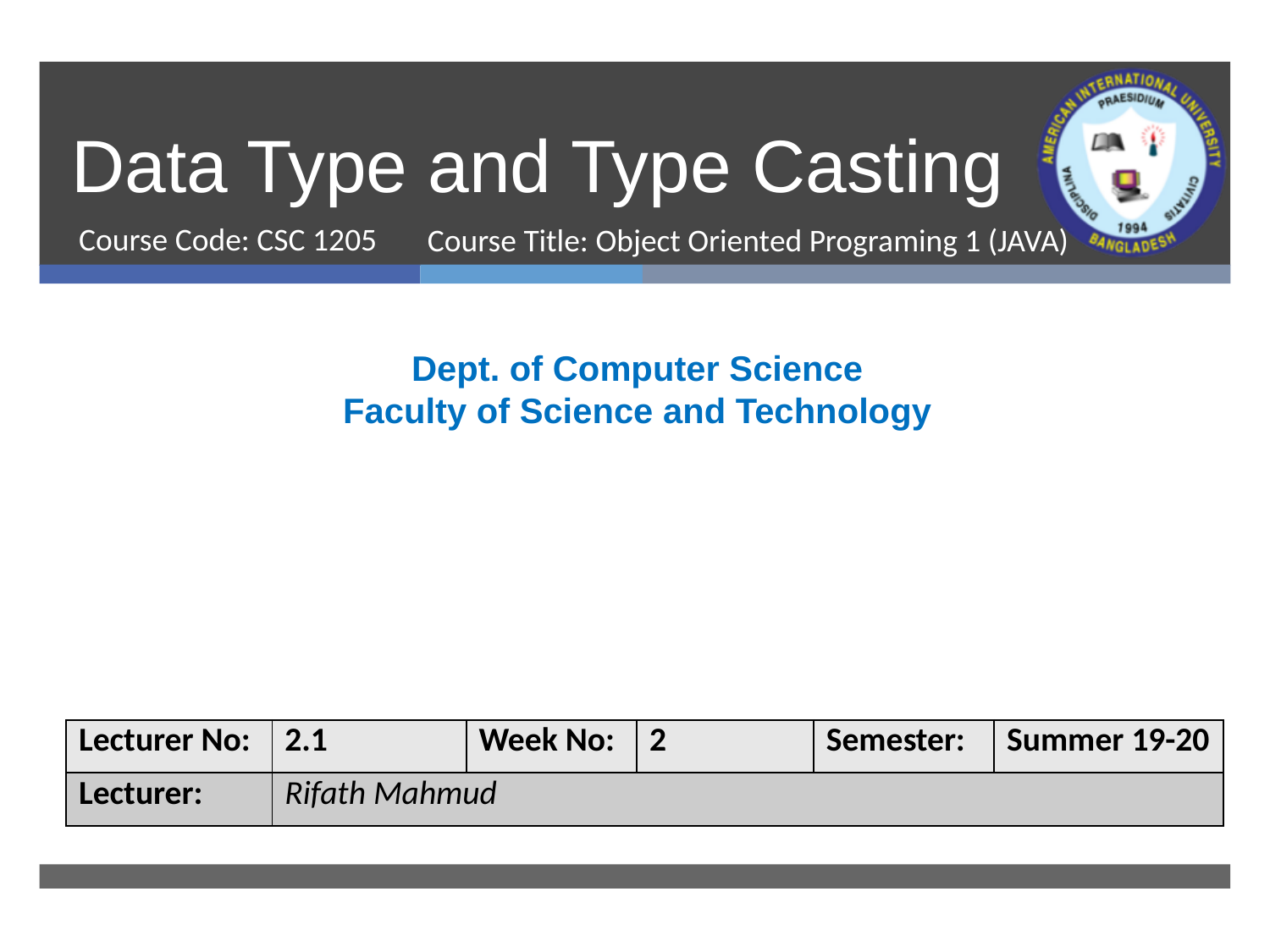

# Data Type and Type Casting
Course Code: CSC 1205
Course Title: Object Oriented Programing 1 (JAVA)
Dept. of Computer Science
Faculty of Science and Technology
| Lecturer No: | 2.1 | Week No: | 2 | Semester: | Summer 19-20 |
| --- | --- | --- | --- | --- | --- |
| Lecturer: | Rifath Mahmud |  |  |  |  |